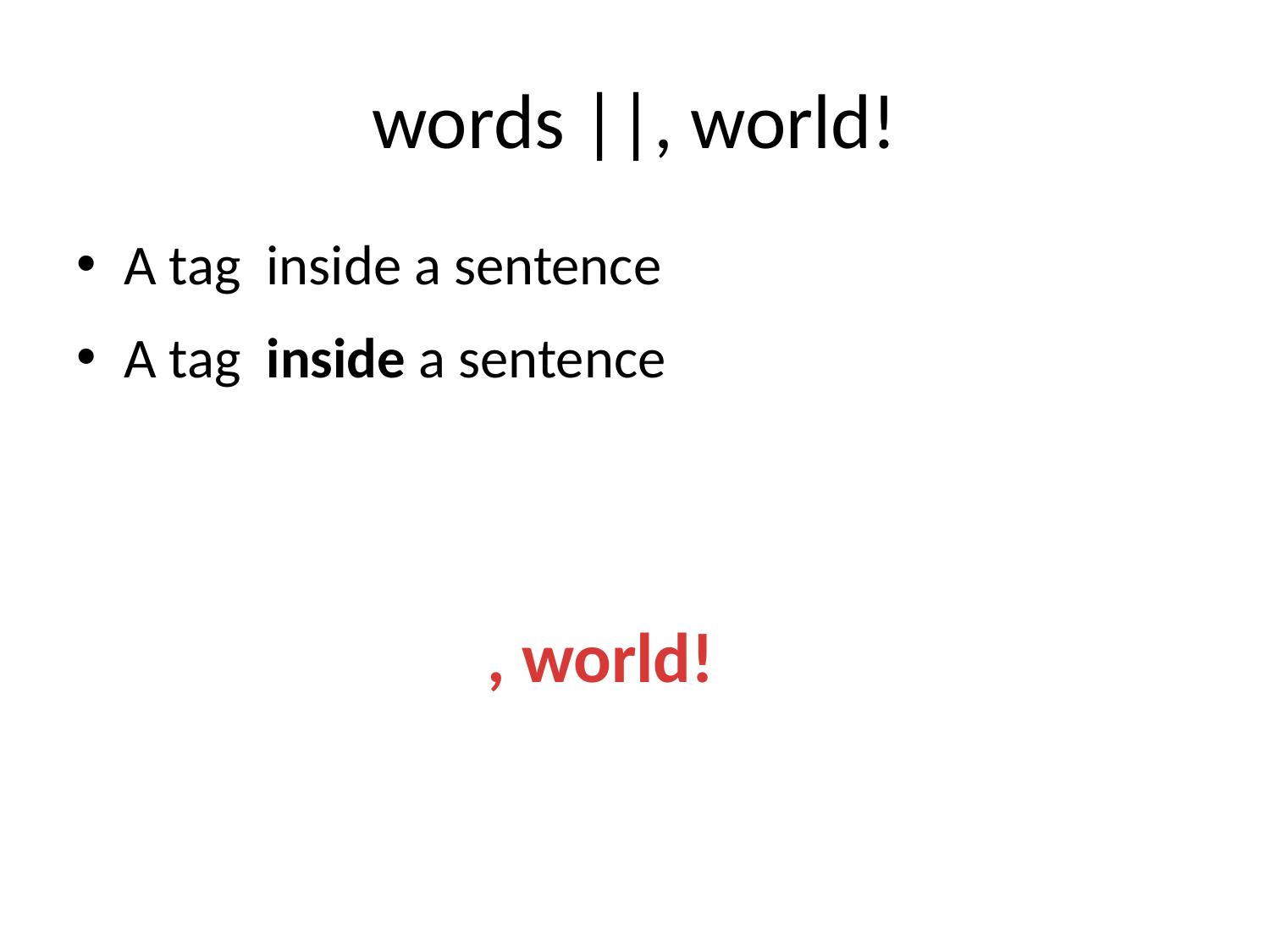

# words ||, world!
A tag  inside a sentence
A tag  inside a sentence
, world!